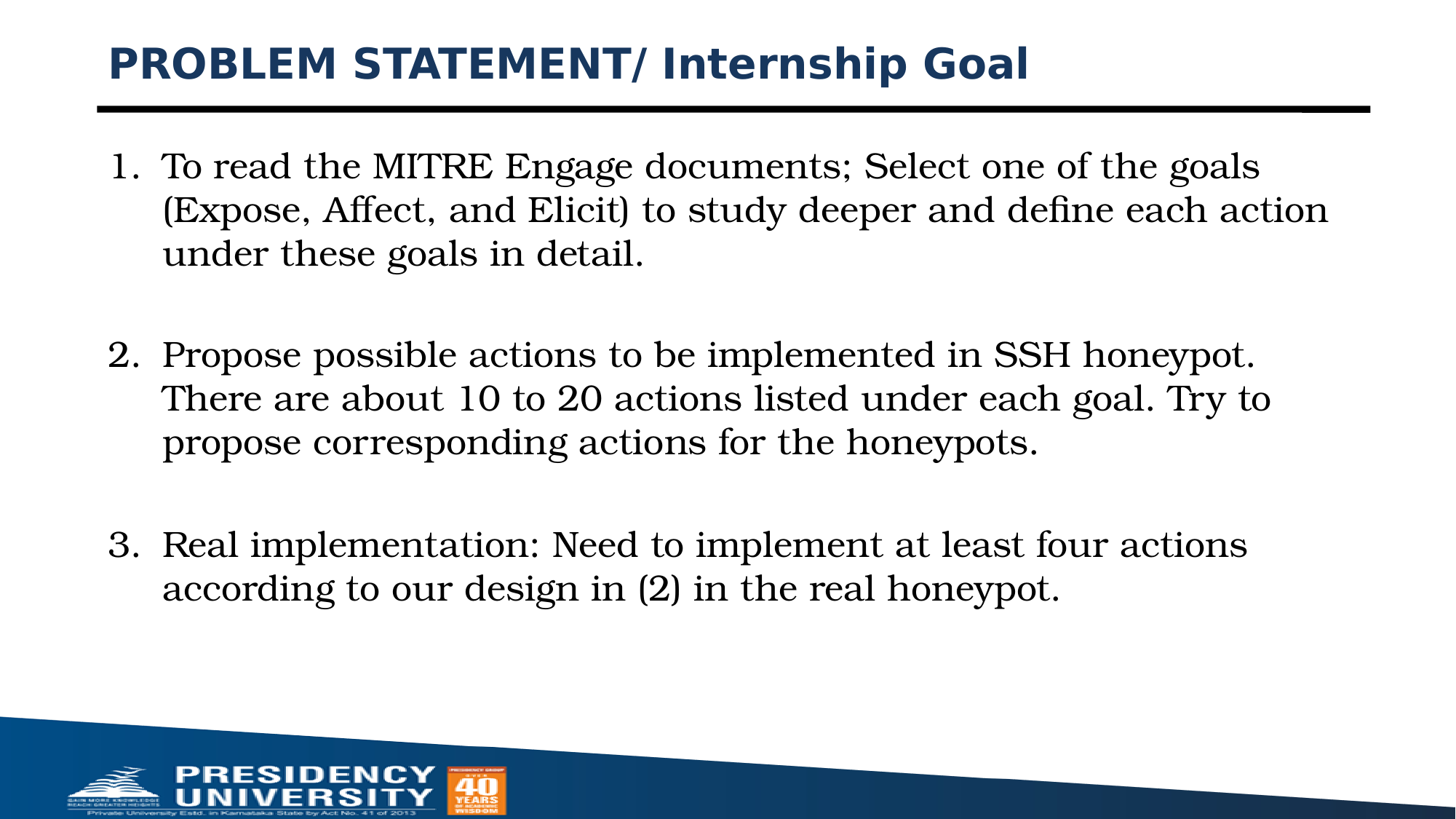

# PROBLEM STATEMENT/ Internship Goal
To read the MITRE Engage documents; Select one of the goals (Expose, Affect, and Elicit) to study deeper and define each action under these goals in detail.

Propose possible actions to be implemented in SSH honeypot. There are about 10 to 20 actions listed under each goal. Try to propose corresponding actions for the honeypots.

Real implementation: Need to implement at least four actions according to our design in (2) in the real honeypot.